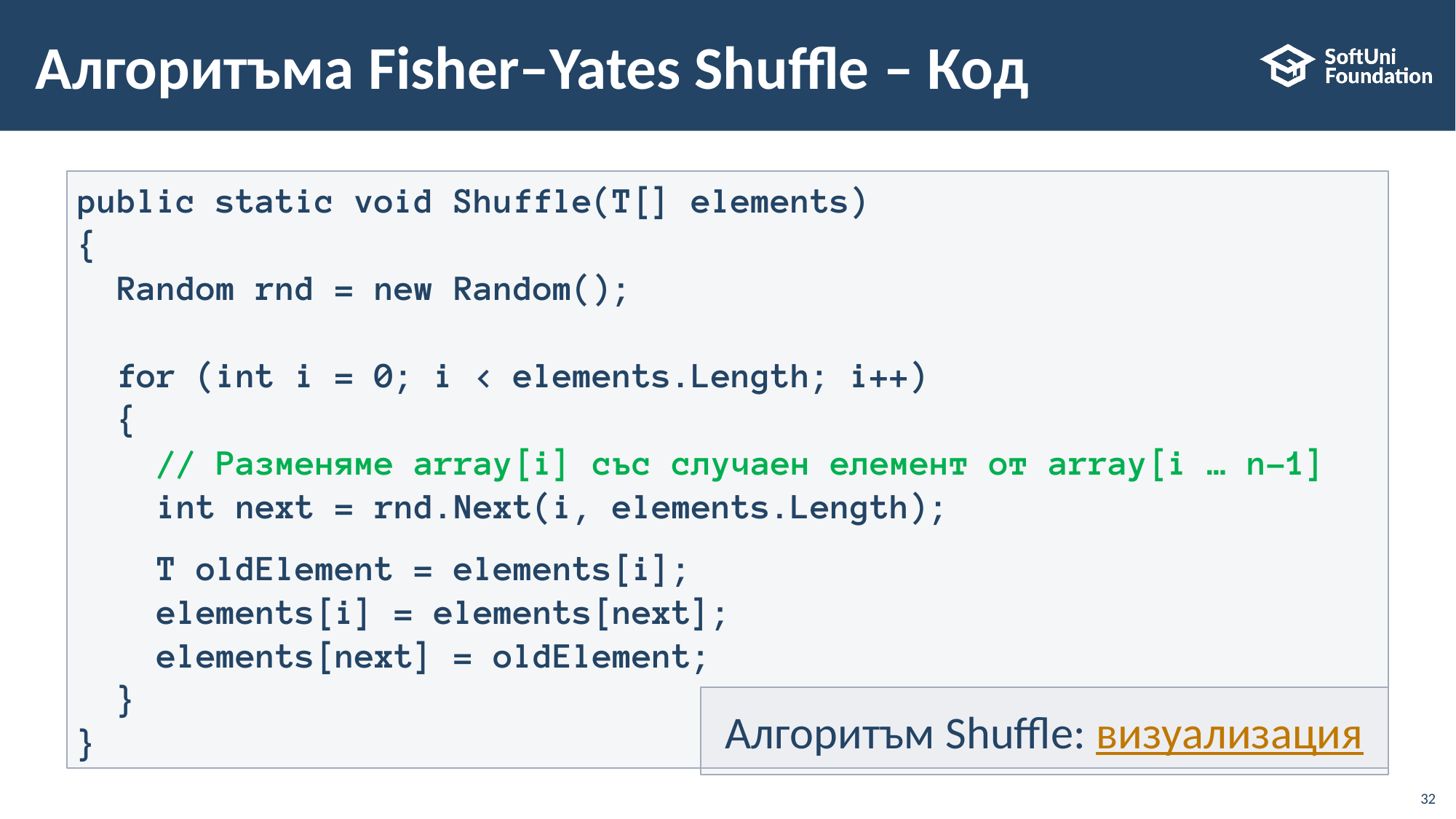

# Алгоритъма Fisher–Yates Shuffle – Код
public static void Shuffle(T[] elements)
{
  Random rnd = new Random();

  for (int i = 0; i < elements.Length; i++)
  {
    // Разменяме array[i] със случаен елемент от array[i … n-1]
    int next = rnd.Next(i, elements.Length);

    T oldElement = elements[i];
    elements[i] = elements[next];
    elements[next] = oldElement;
  }
}
Алгоритъм Shuffle: визуализация
32